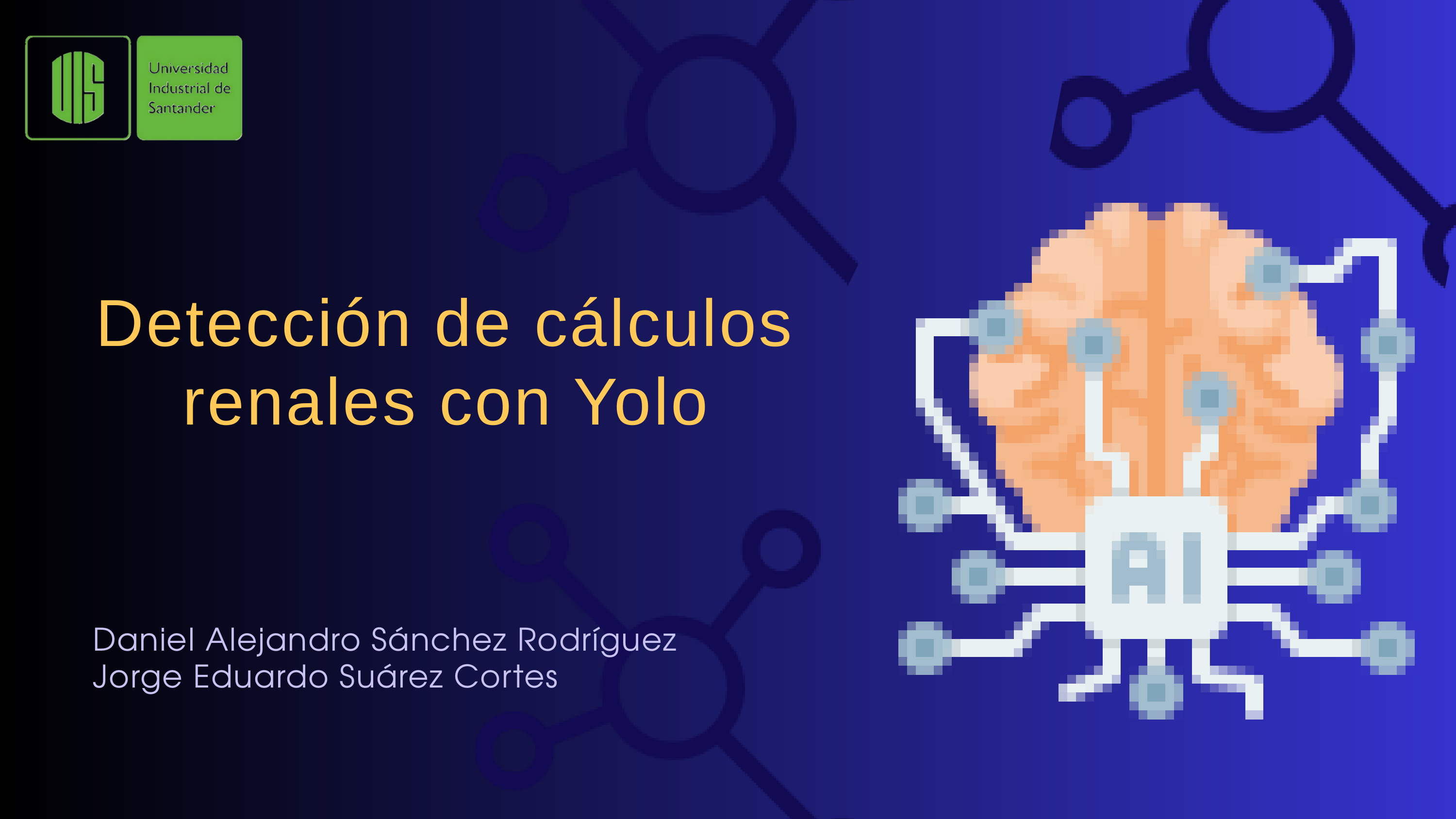

Detección de cálculos renales con Yolo

Daniel Alejandro Sánchez Rodríguez
Jorge Eduardo Suárez Cortes